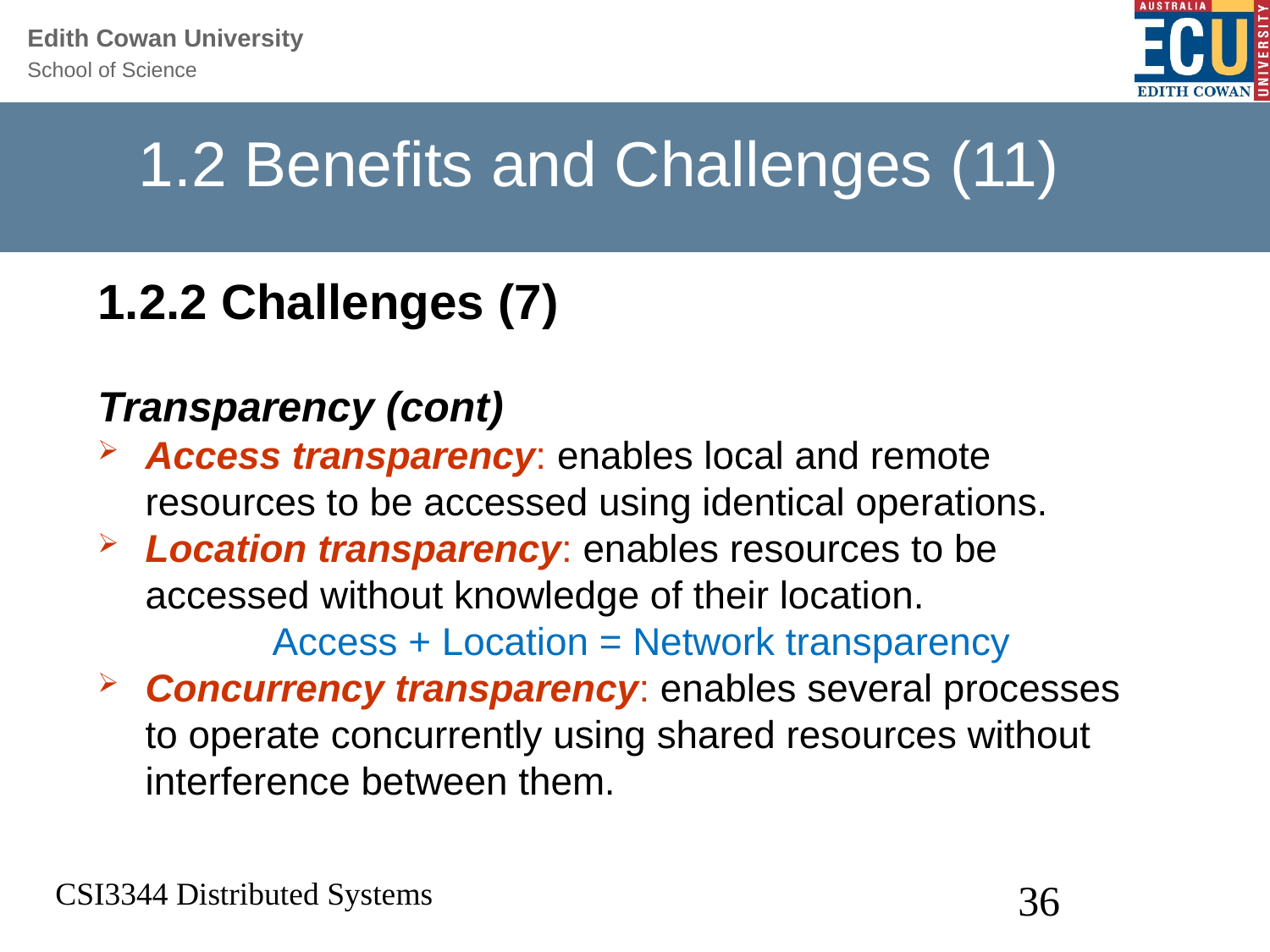

1.2 Benefits and Challenges (11)
1.2.2 Challenges (7)

Transparency (cont)
Access transparency: enables local and remote resources to be accessed using identical operations.
Location transparency: enables resources to be accessed without knowledge of their location.
		Access + Location = Network transparency
Concurrency transparency: enables several processes to operate concurrently using shared resources without interference between them.
CSI3344 Distributed Systems

36